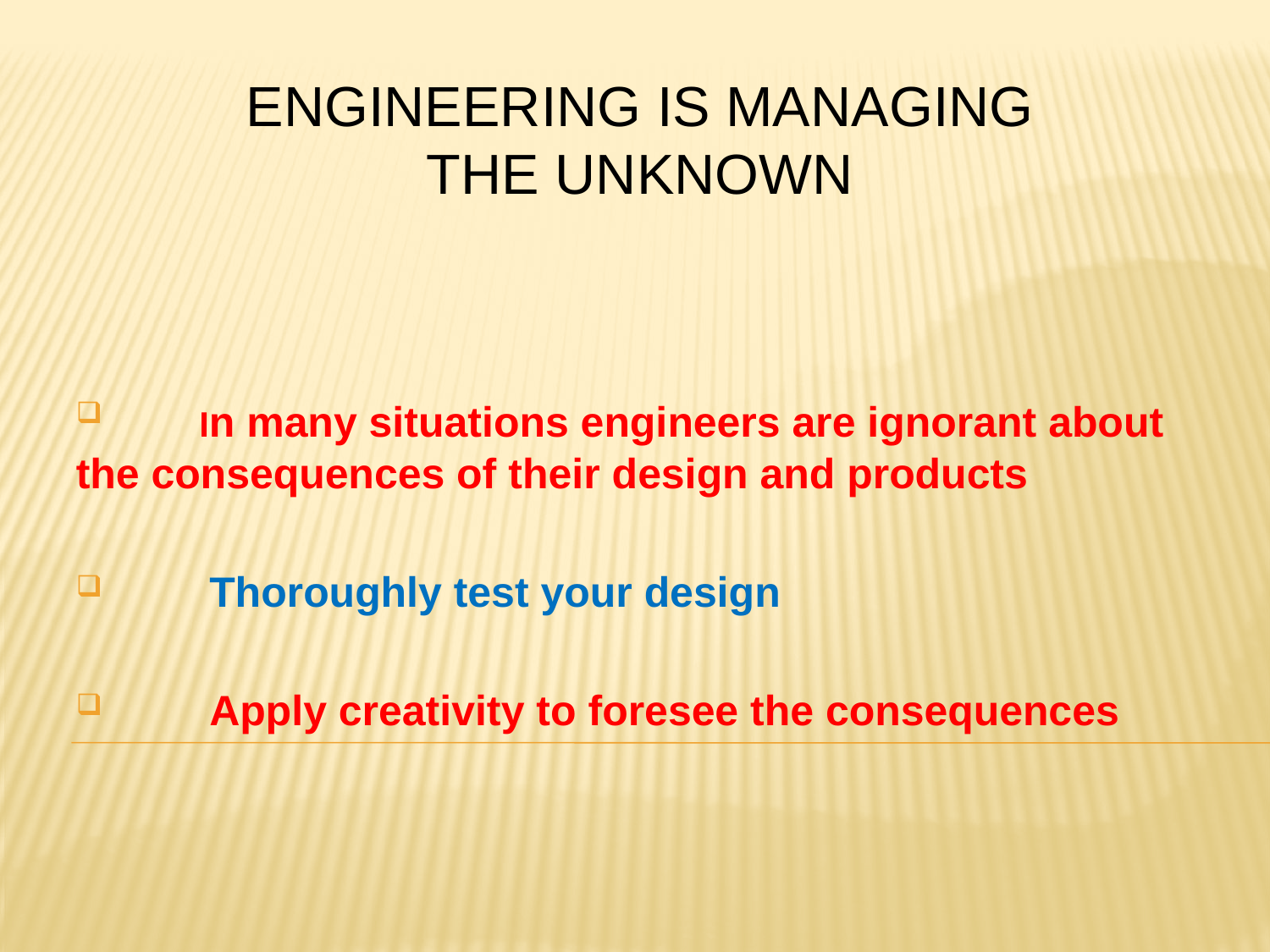

# ENGINEERING IS MANAGING THE UNKNOWN
        In many situations engineers are ignorant about 	the consequences of their design and products

         Thoroughly test your design

         Apply creativity to foresee the consequences